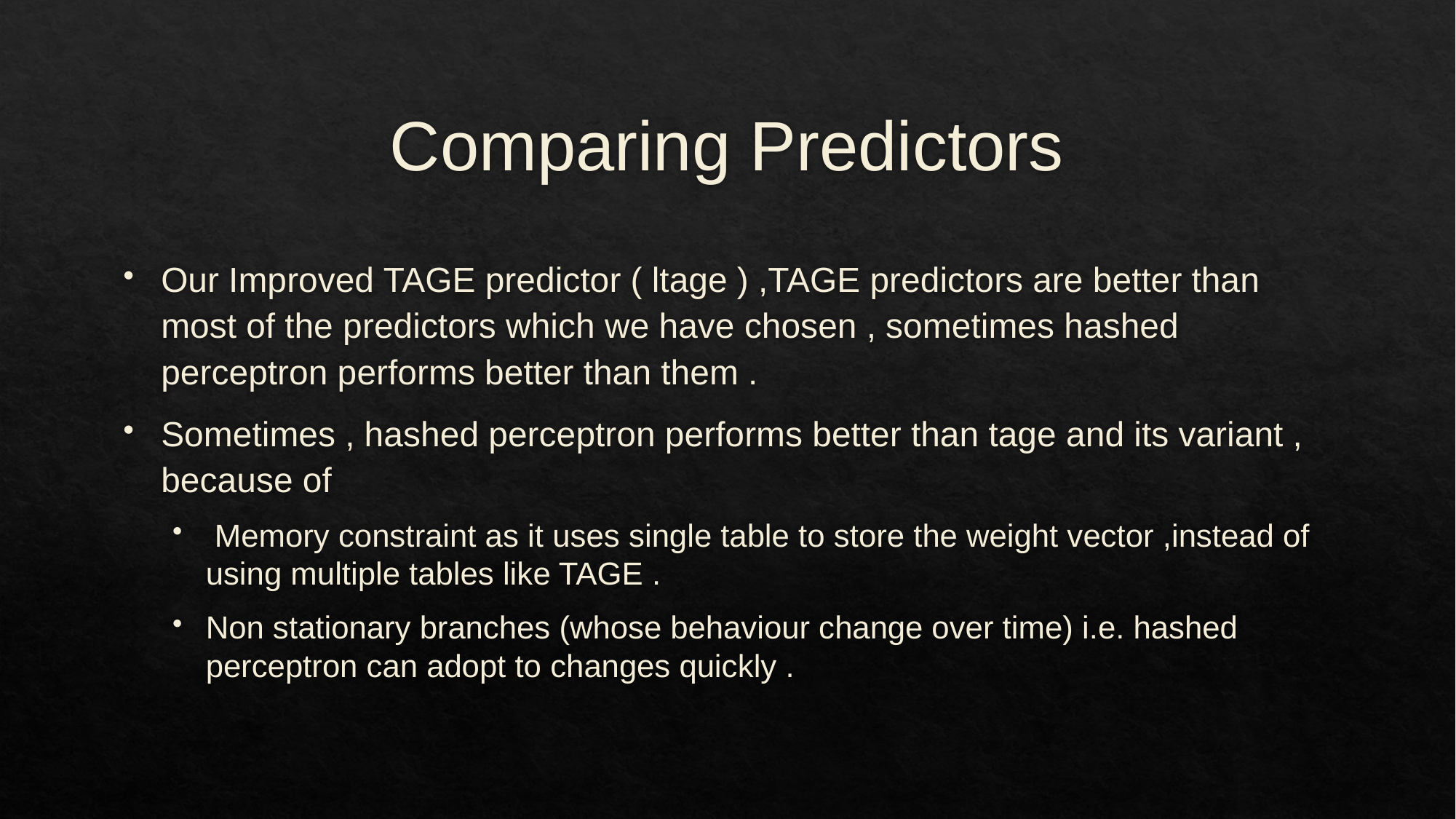

# Comparing Predictors
Our Improved TAGE predictor ( ltage ) ,TAGE predictors are better than most of the predictors which we have chosen , sometimes hashed perceptron performs better than them .
Sometimes , hashed perceptron performs better than tage and its variant , because of
 Memory constraint as it uses single table to store the weight vector ,instead of using multiple tables like TAGE .
Non stationary branches (whose behaviour change over time) i.e. hashed perceptron can adopt to changes quickly .